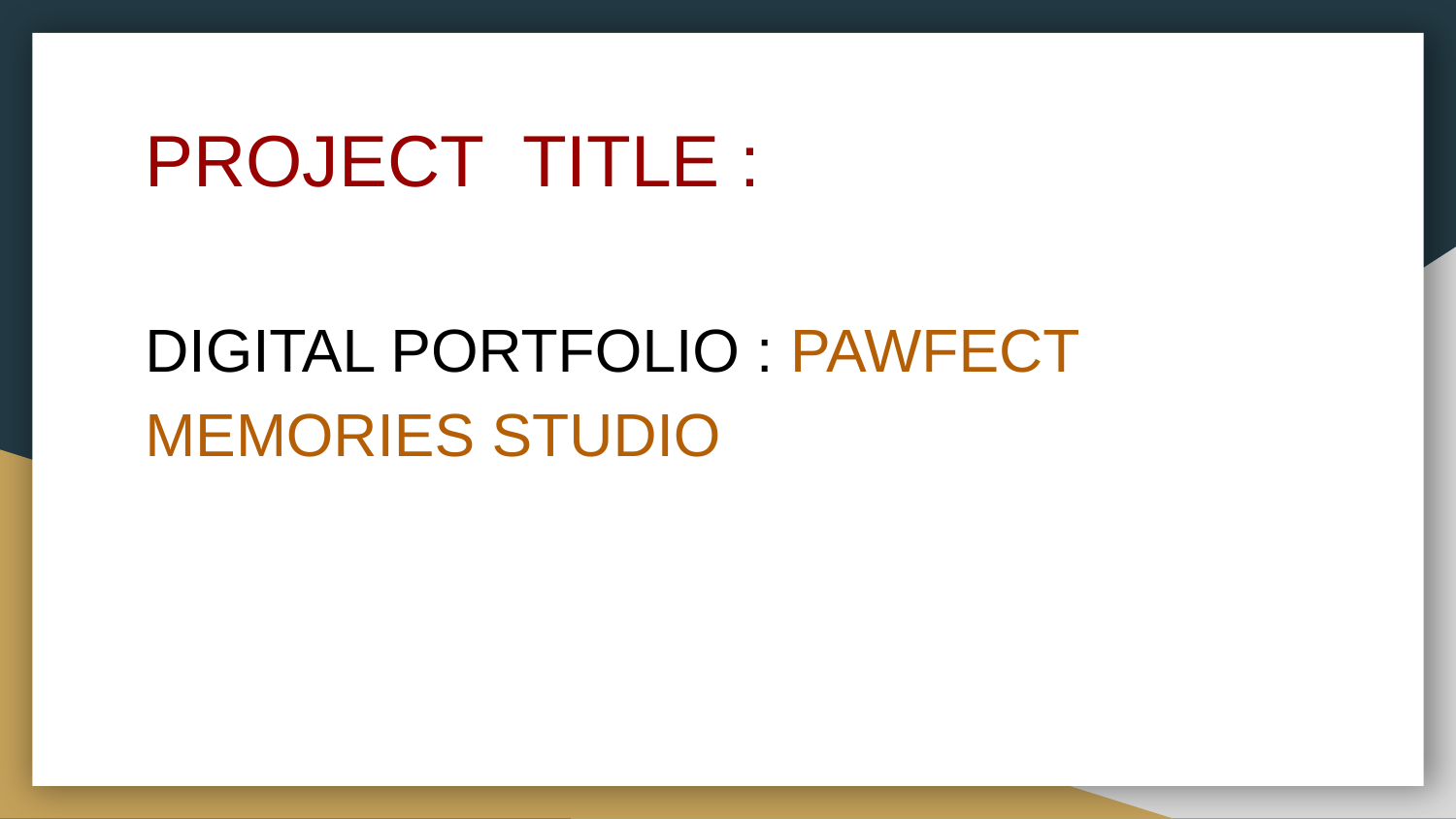

# PROJECT  TITLE :
DIGITAL PORTFOLIO : PAWFECT         MEMORIES STUDIO